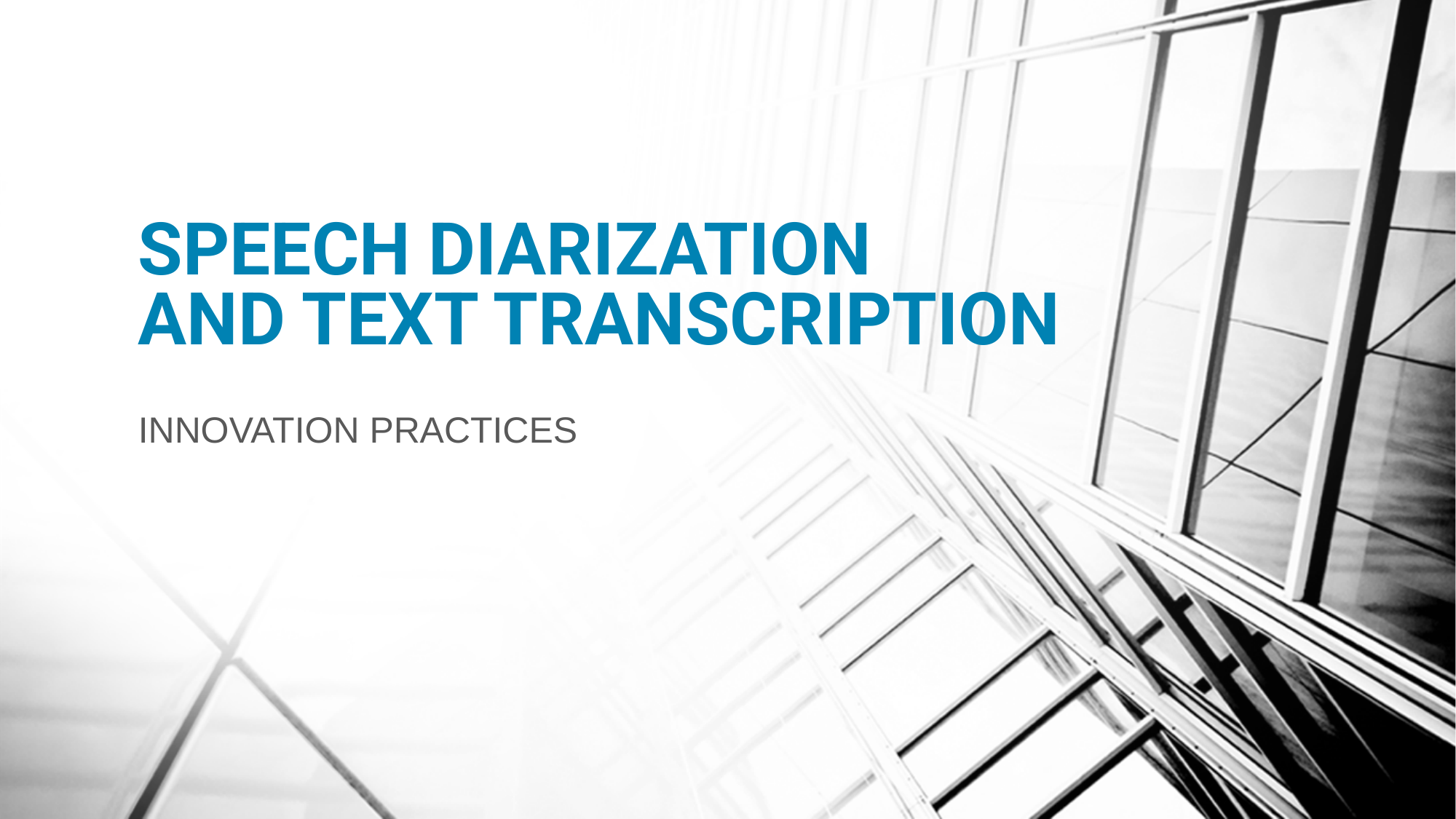

# SPEECH DIARIZATION AND TEXT TRANSCRIPTION
INNOVATION PRACTICES